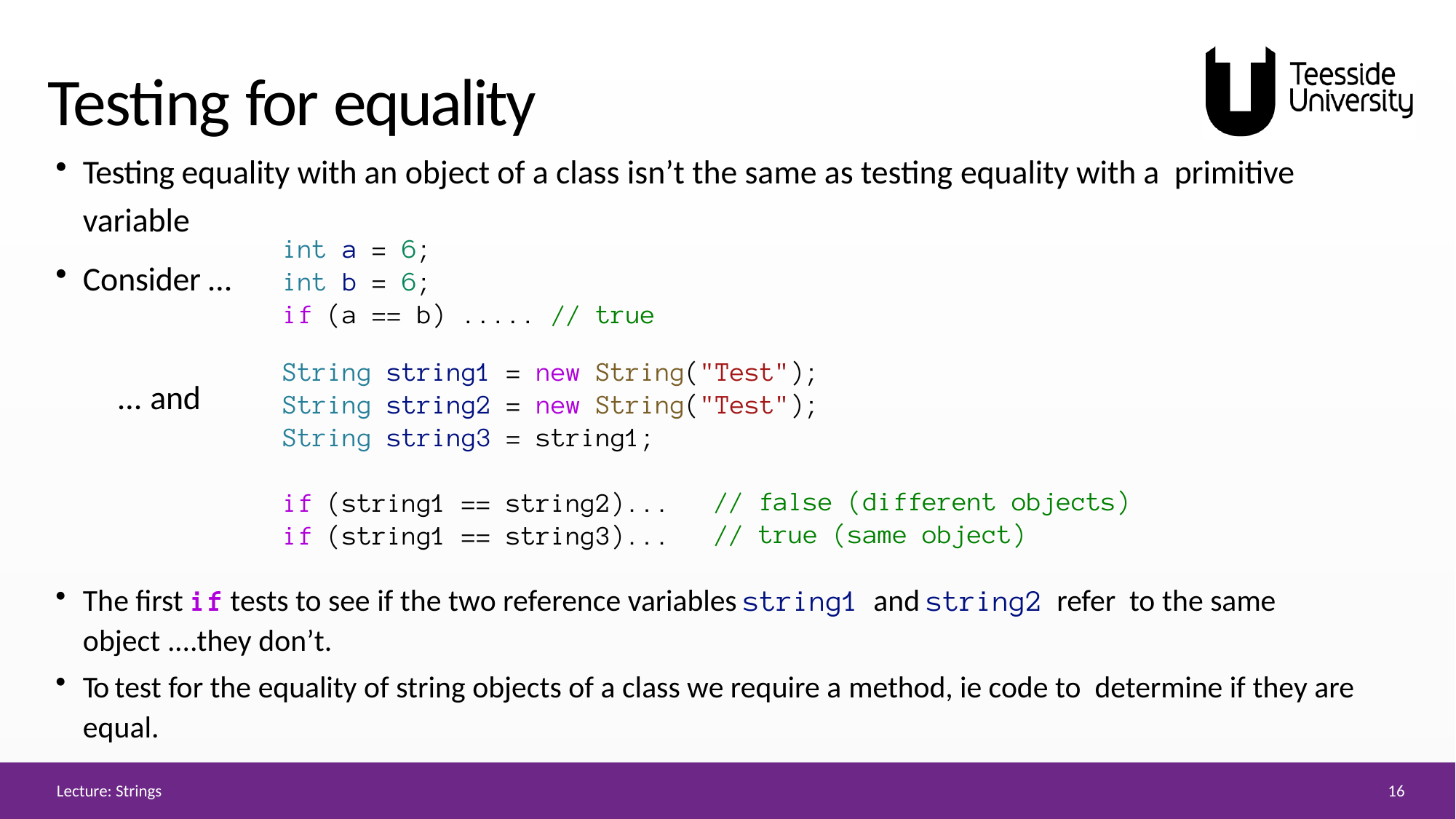

# Testing for equality
Testing equality with an object of a class isn’t the same as testing equality with a  primitive variable
int a = 6;
int b = 6;
if (a == b) ..... // true
Consider …
String string1 = new String("Test");
String string2 = new String("Test");
String string3 = string1;

if (string1 == string2)...
if (string1 == string3)...
… and
// false (different objects)
// true (same object)
The first if tests to see if the two reference variables string1  and string2  refer  to the same object ....they don’t.
To test for the equality of string objects of a class we require a method, ie code to  determine if they are equal.
16
Lecture: Strings